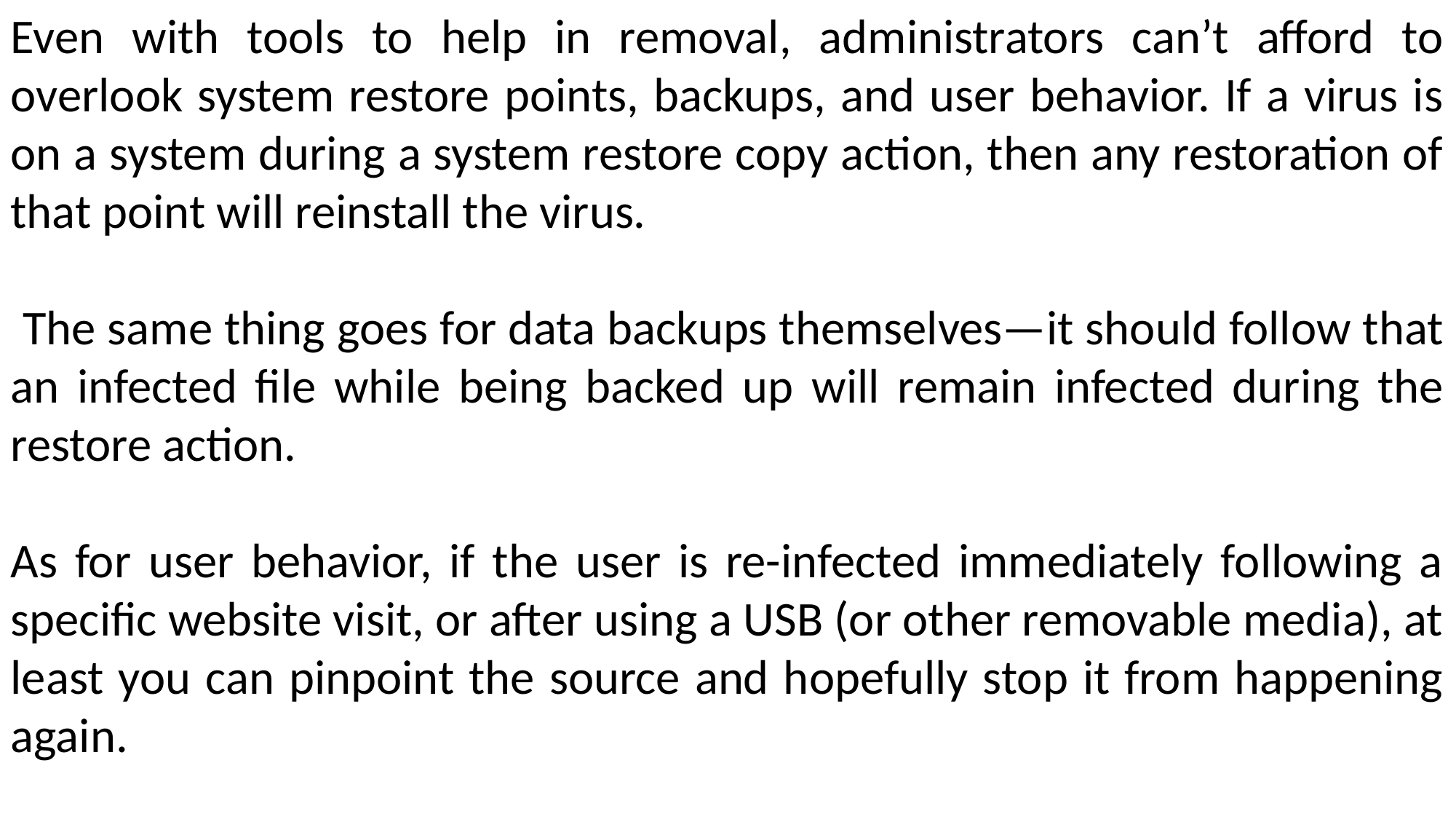

Even with tools to help in removal, administrators can’t afford to overlook system restore points, backups, and user behavior. If a virus is on a system during a system restore copy action, then any restoration of that point will reinstall the virus.

 The same thing goes for data backups themselves—it should follow that an infected file while being backed up will remain infected during the restore action.

As for user behavior, if the user is re-infected immediately following a specific website visit, or after using a USB (or other removable media), at least you can pinpoint the source and hopefully stop it from happening again.